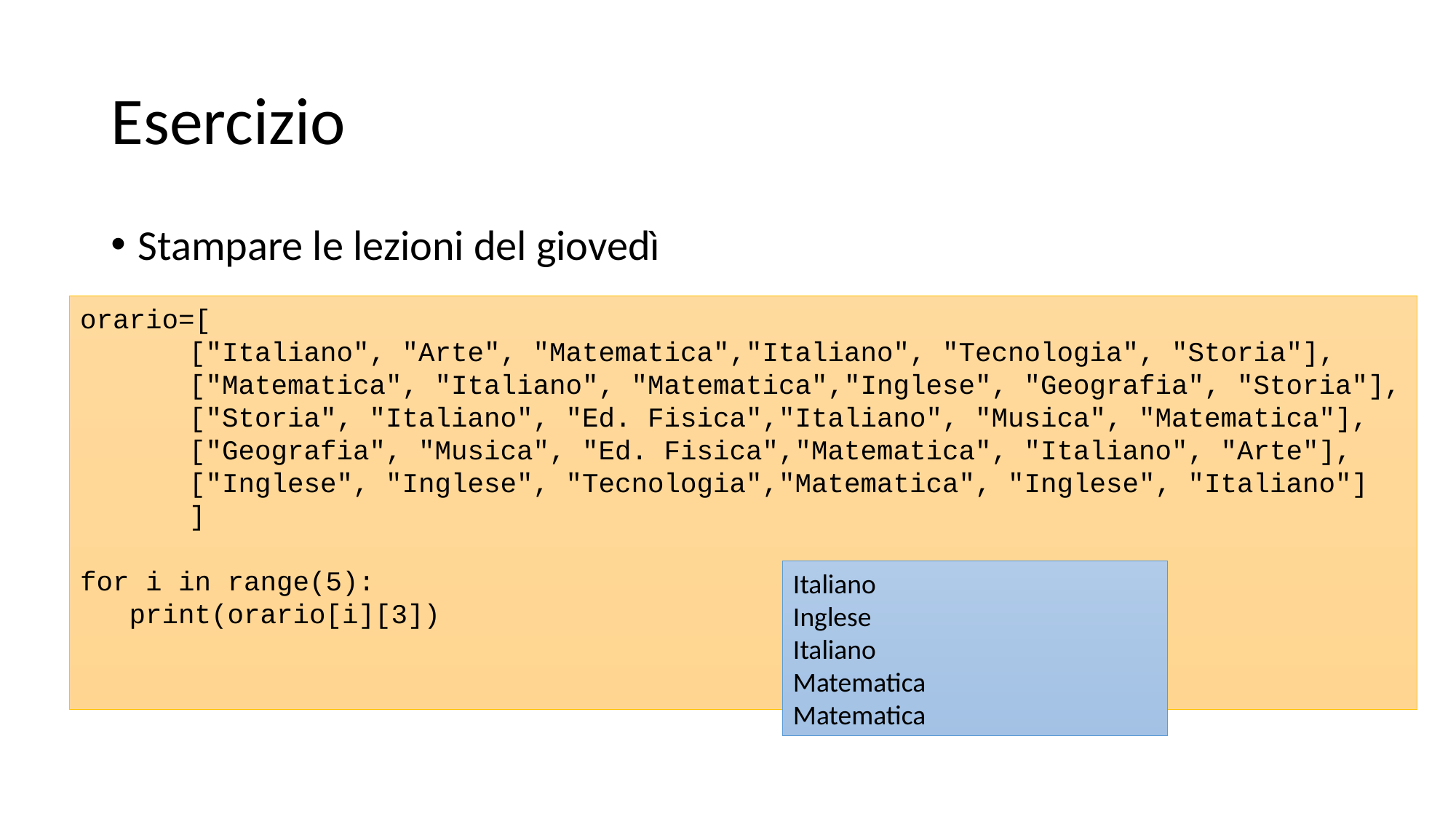

# Esercizio
Stampare le lezioni del giovedì

orario=[
	["Italiano", "Arte", "Matematica","Italiano", "Tecnologia", "Storia"],
	["Matematica", "Italiano", "Matematica","Inglese", "Geografia", "Storia"],
	["Storia", "Italiano", "Ed. Fisica","Italiano", "Musica", "Matematica"],
	["Geografia", "Musica", "Ed. Fisica","Matematica", "Italiano", "Arte"],
	["Inglese", "Inglese", "Tecnologia","Matematica", "Inglese", "Italiano"]
	]

for i in range(5):
   print(orario[i][3])

Italiano
Inglese
Italiano
Matematica
Matematica